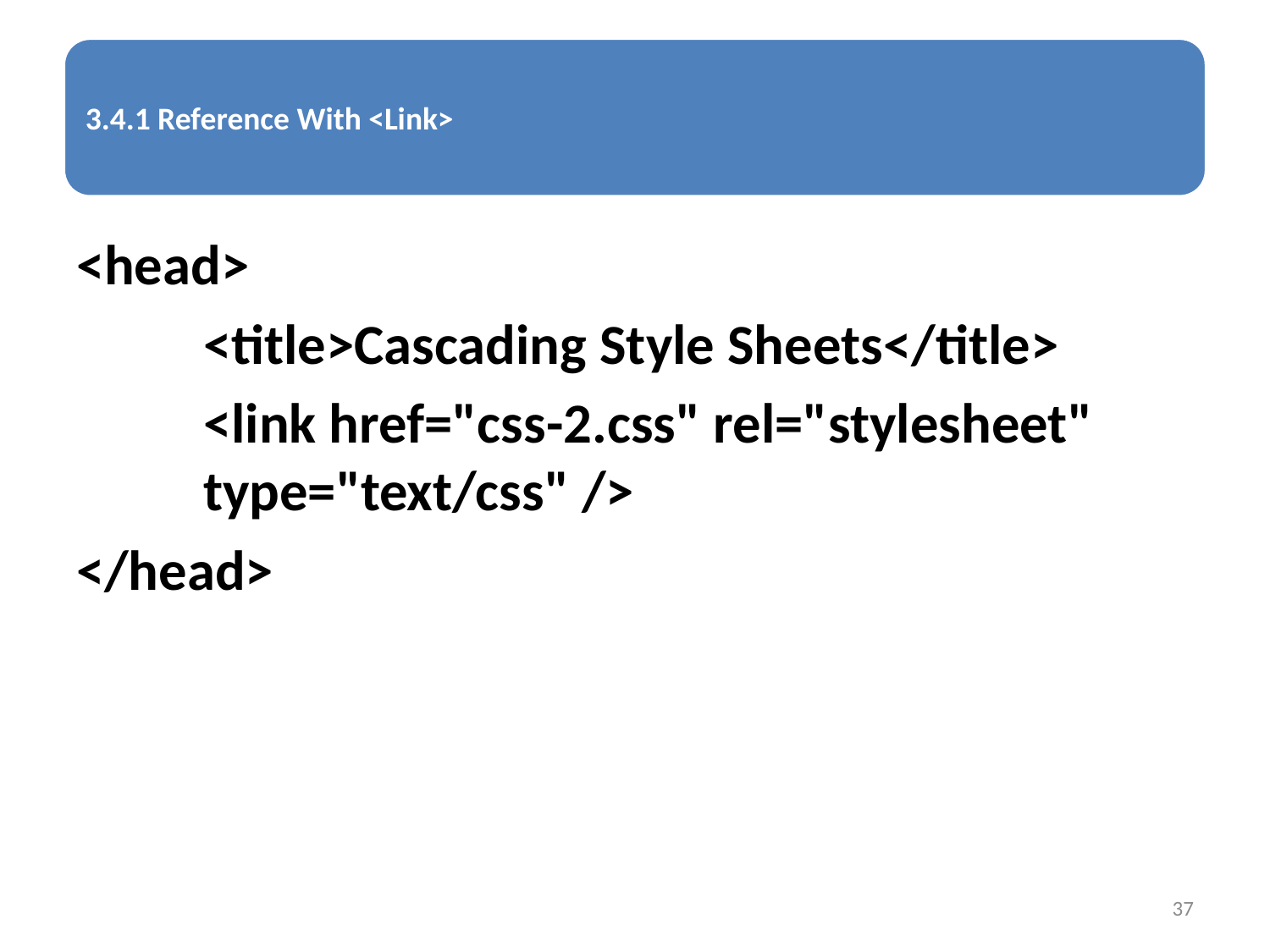

3.4.1 Reference With <Link>
<head>
	<title>Cascading Style Sheets</title>
	<link href="css-2.css" rel="stylesheet" 	type="text/css" />
</head>
37